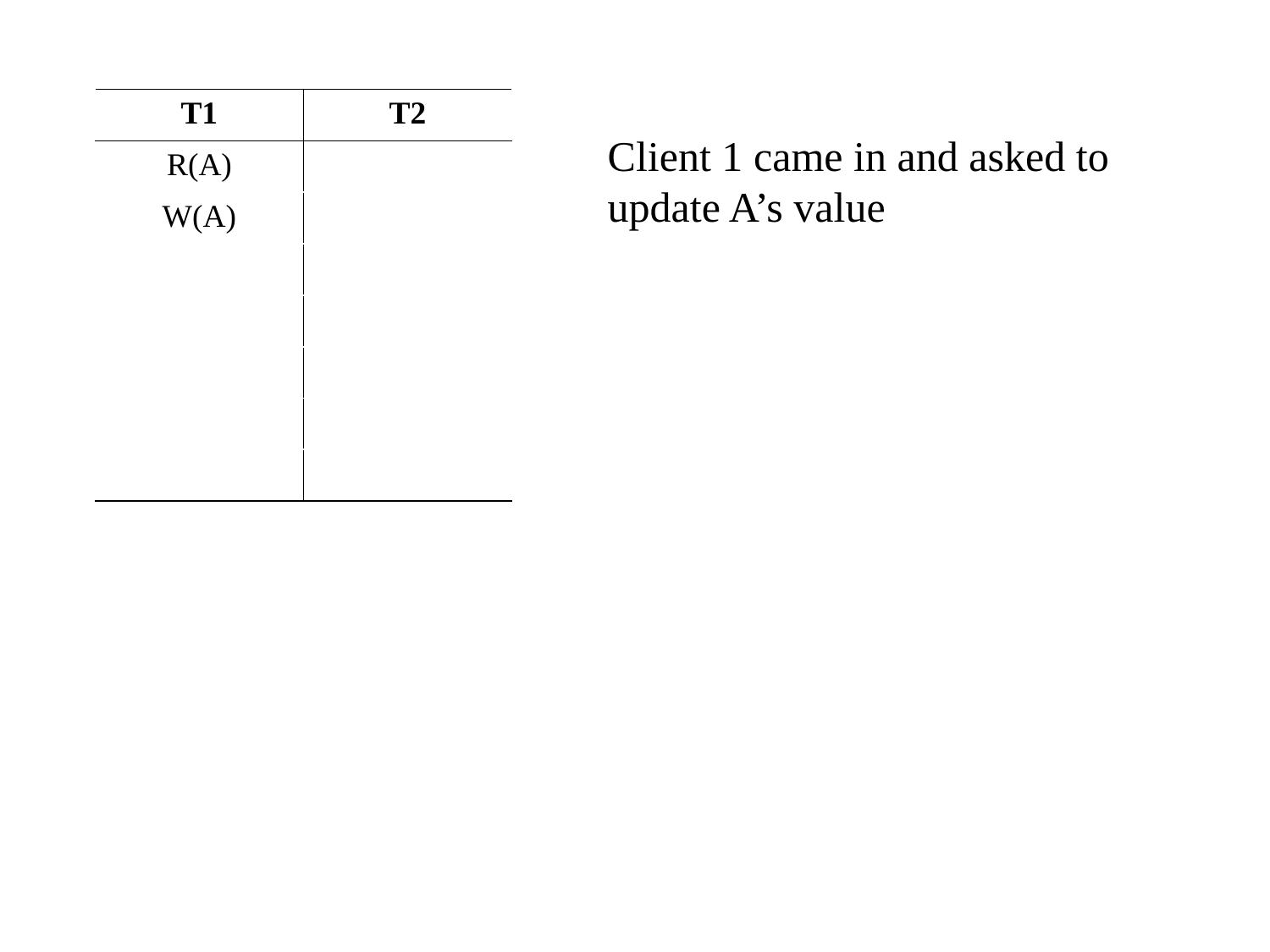

| T1 | T2 |
| --- | --- |
| R(A) |  |
| W(A) |  |
|  |  |
|  |  |
|  |  |
|  |  |
|  |  |
Client 1 came in and asked to update A’s value